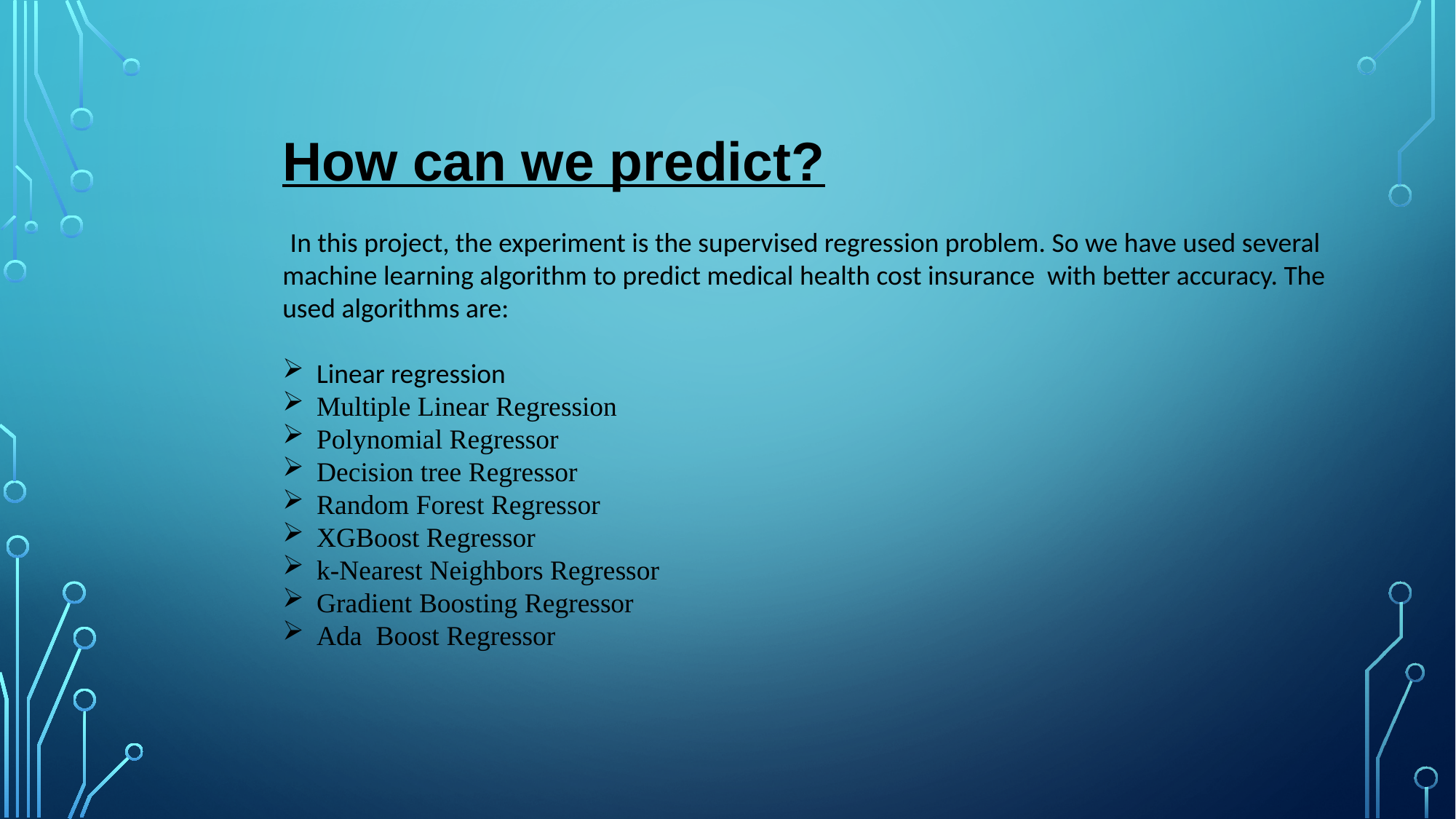

How can we predict?

 In this project, the experiment is the supervised regression problem. So we have used several machine learning algorithm to predict medical health cost insurance  with better accuracy. The used algorithms are:

Linear regression
Multiple Linear Regression
Polynomial Regressor
Decision tree Regressor
Random Forest Regressor
XGBoost Regressor
k-Nearest Neighbors Regressor
Gradient Boosting Regressor
Ada  Boost Regressor